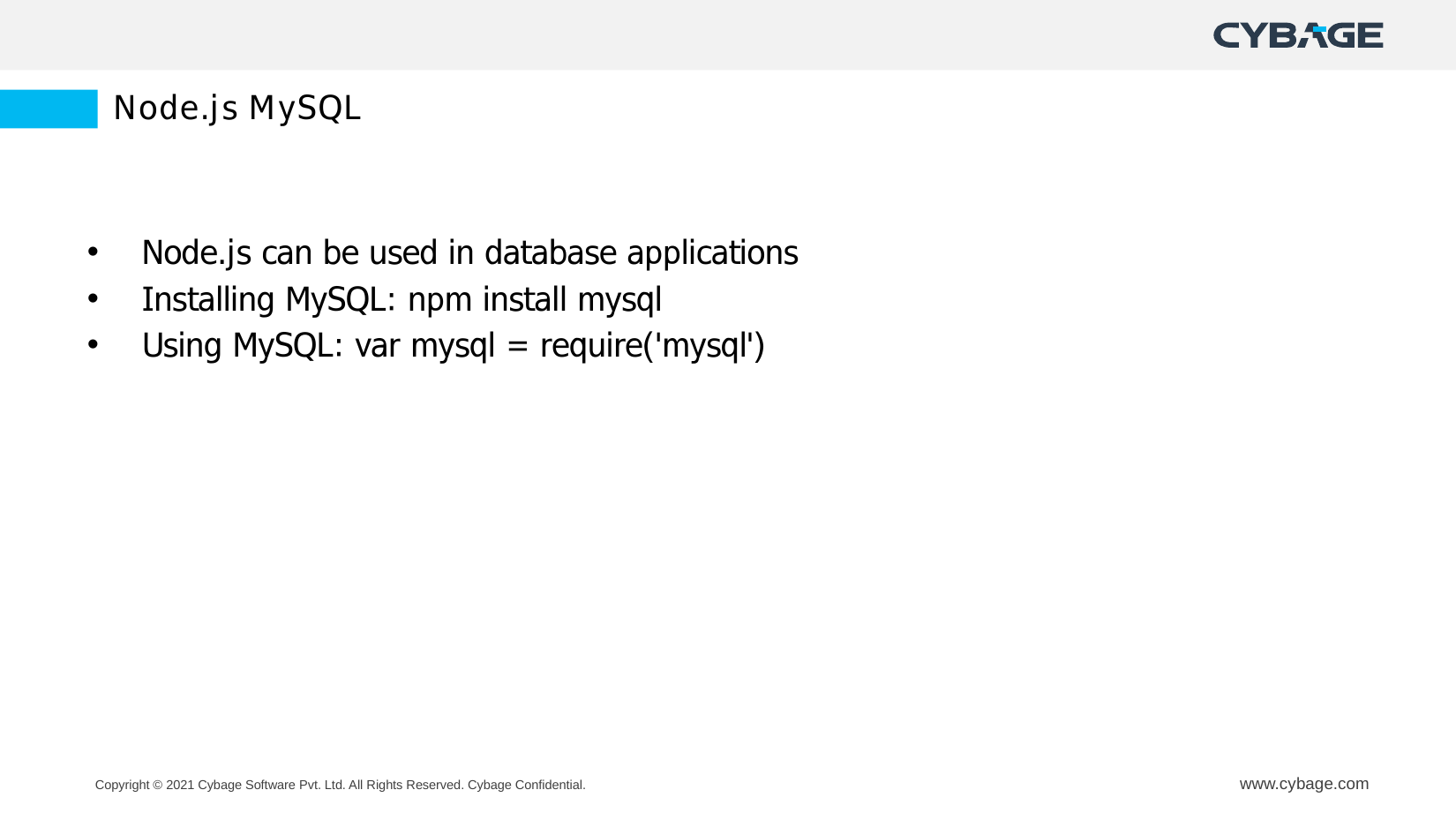

# Node.js MySQL

Node.js can be used in database applications
Installing MySQL: npm install mysql
Using MySQL: var mysql = require('mysql')